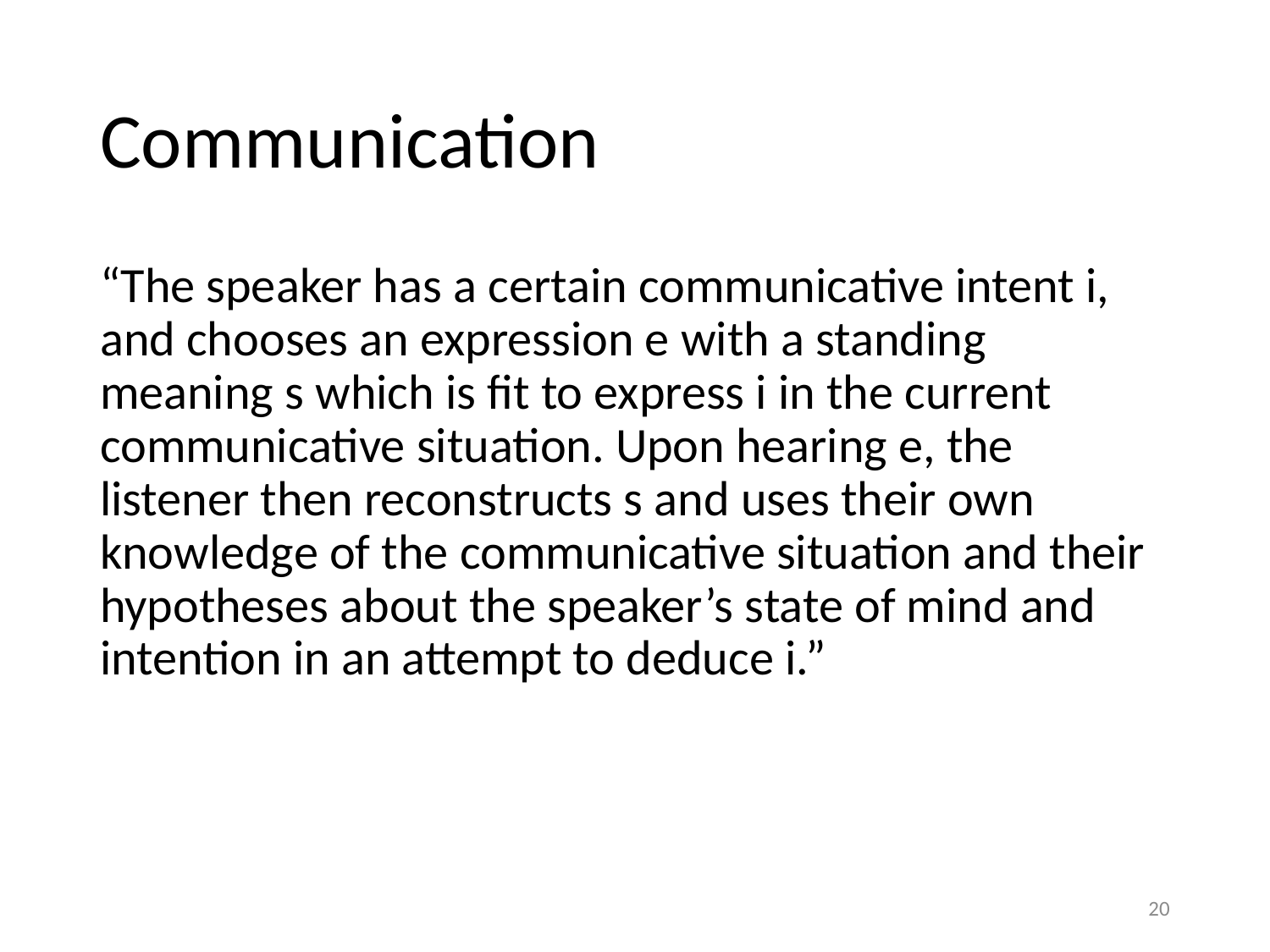

# Communication
“The speaker has a certain communicative intent i, and chooses an expression e with a standing meaning s which is fit to express i in the current communicative situation. Upon hearing e, the listener then reconstructs s and uses their own knowledge of the communicative situation and their hypotheses about the speaker’s state of mind and intention in an attempt to deduce i.”
20